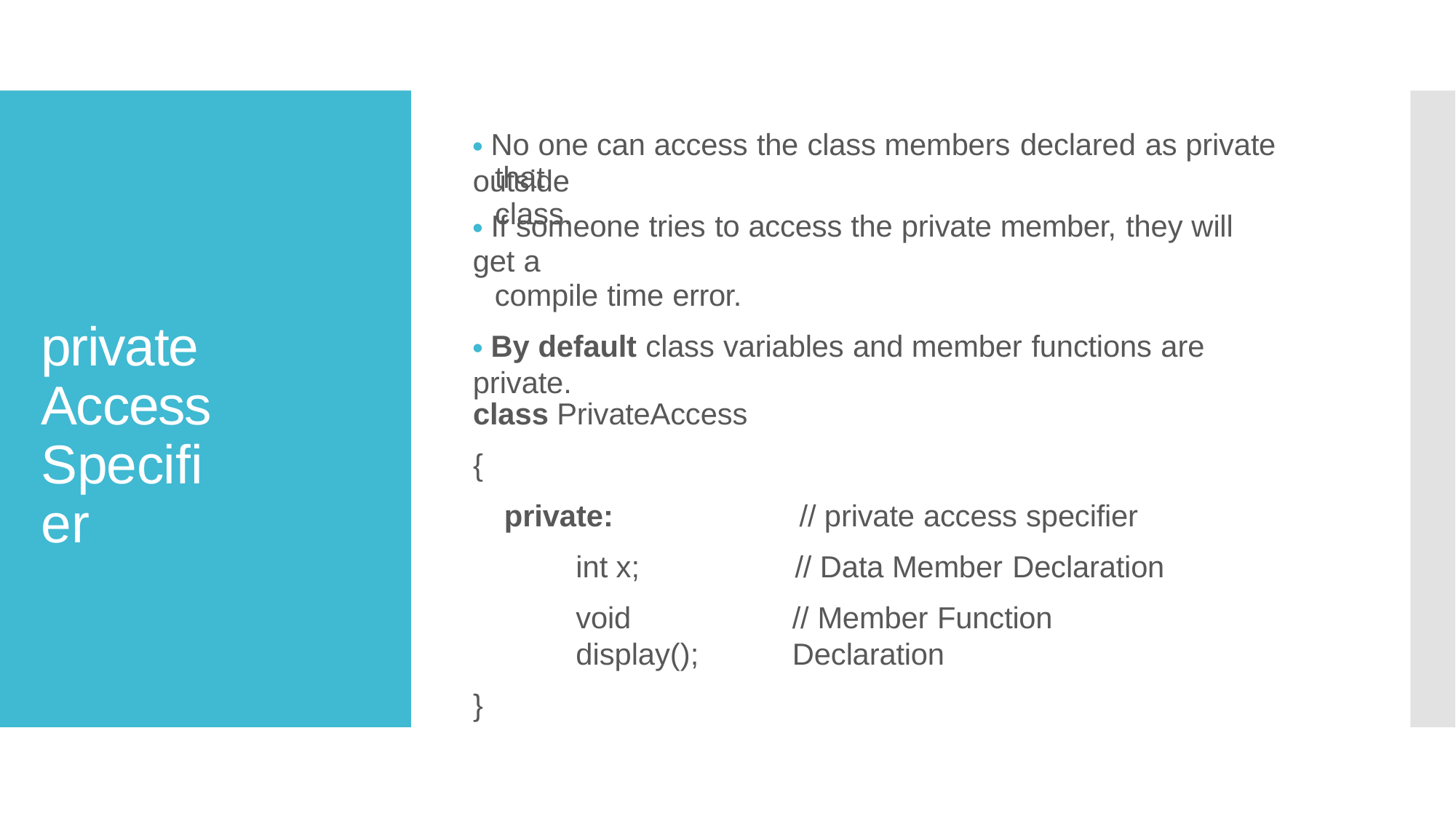

🞄 No one can access the class members declared as private outside
# that class.
🞄 If someone tries to access the private member, they will get a
compile time error.
🞄 By default class variables and member functions are private.
private  Access  Specifier
class PrivateAccess
{
private:
int x;
void display();
}
// private access specifier
// Data Member Declaration
// Member Function Declaration